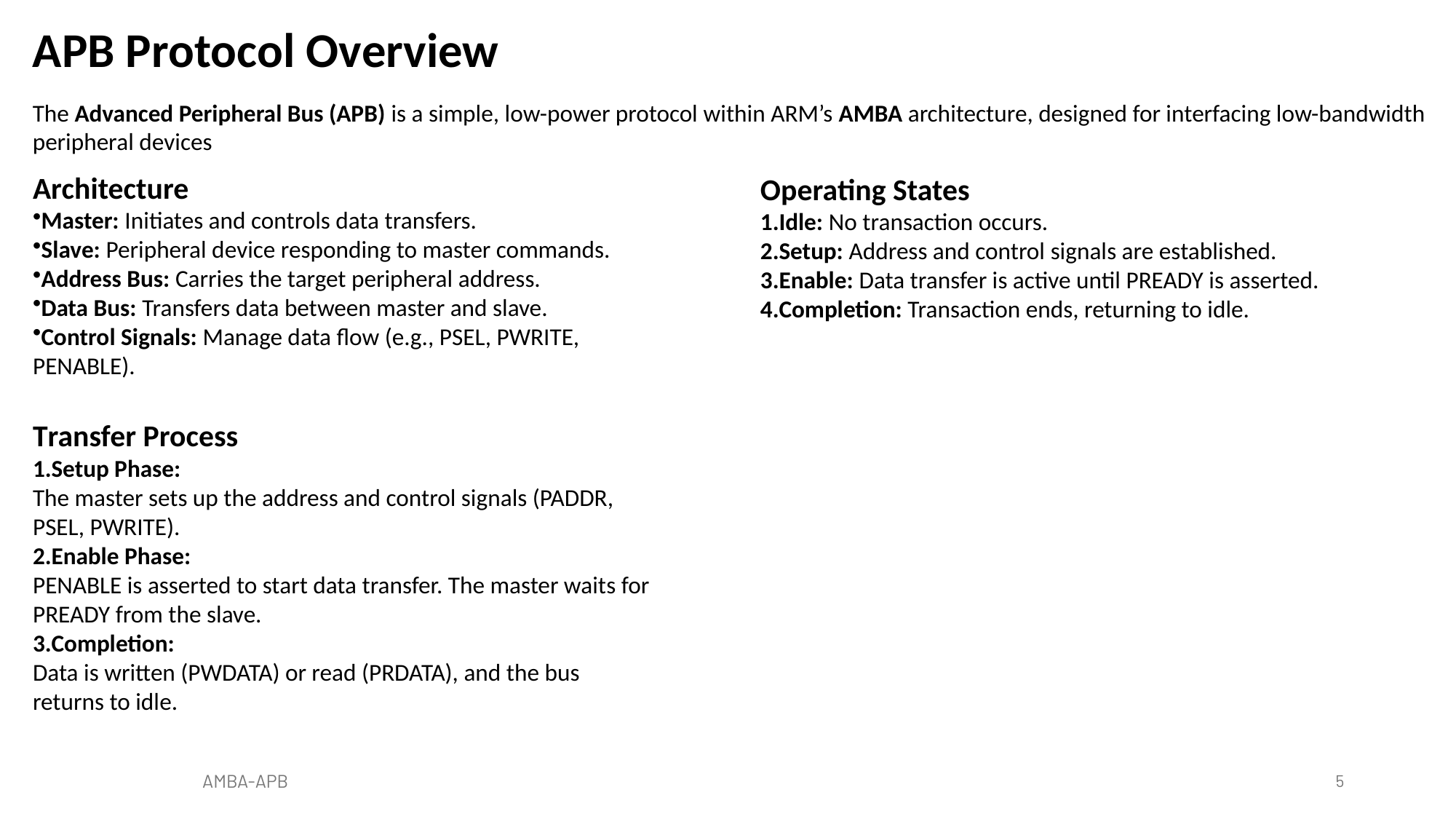

APB Protocol Overview
The Advanced Peripheral Bus (APB) is a simple, low-power protocol within ARM’s AMBA architecture, designed for interfacing low-bandwidth peripheral devices
Architecture
Master: Initiates and controls data transfers.
Slave: Peripheral device responding to master commands.
Address Bus: Carries the target peripheral address.
Data Bus: Transfers data between master and slave.
Control Signals: Manage data flow (e.g., PSEL, PWRITE, PENABLE).
Operating States
Idle: No transaction occurs.
Setup: Address and control signals are established.
Enable: Data transfer is active until PREADY is asserted.
Completion: Transaction ends, returning to idle.
Transfer Process
Setup Phase:
The master sets up the address and control signals (PADDR, PSEL, PWRITE).
Enable Phase:
PENABLE is asserted to start data transfer. The master waits for PREADY from the slave.
Completion:
Data is written (PWDATA) or read (PRDATA), and the bus returns to idle.
5
AMBA-APB